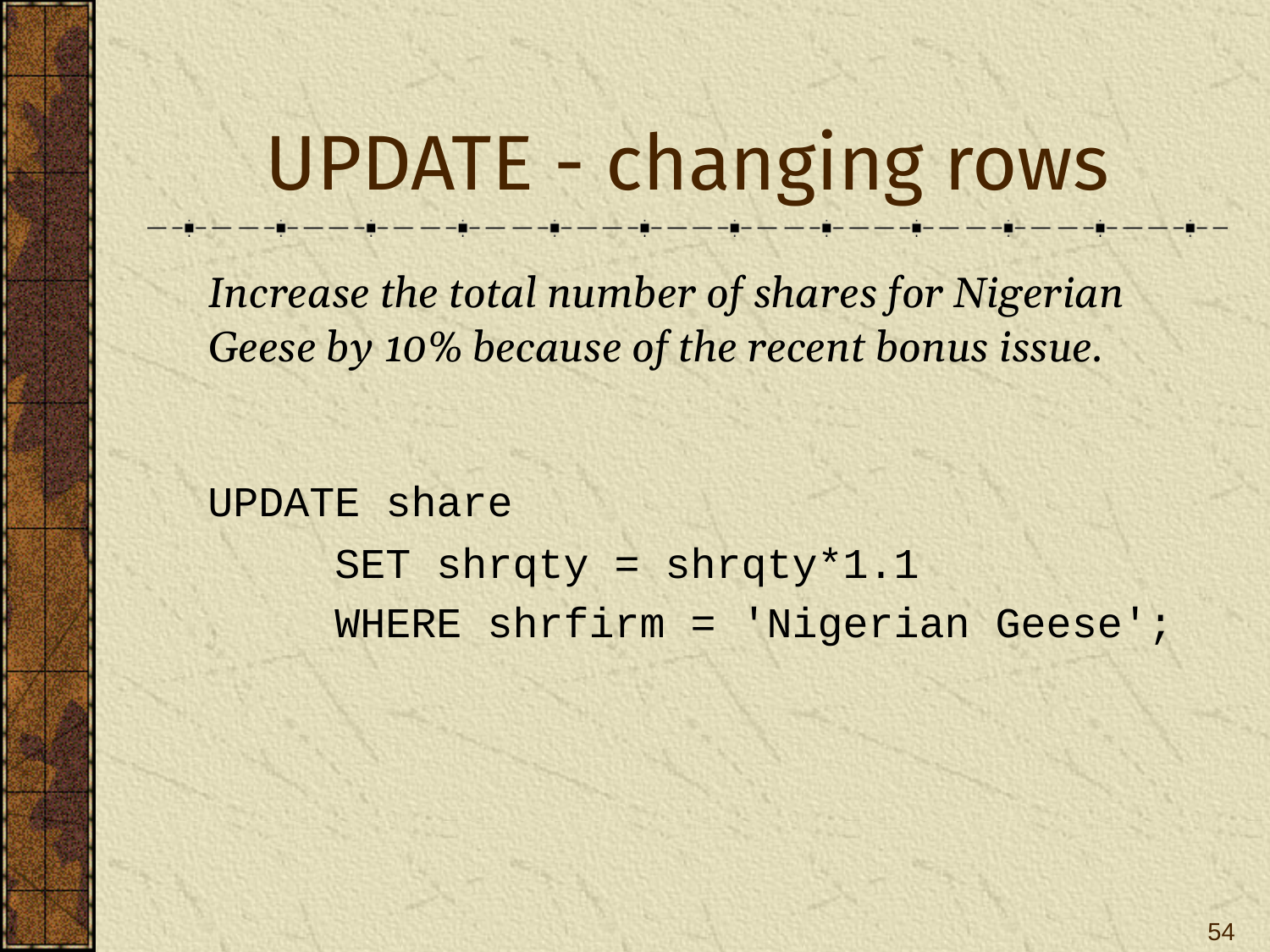

# UPDATE - changing rows
	Increase the total number of shares for Nigerian Geese by 10% because of the recent bonus issue.

	UPDATE share
		SET shrqty = shrqty*1.1
		WHERE shrfirm = 'Nigerian Geese';
54